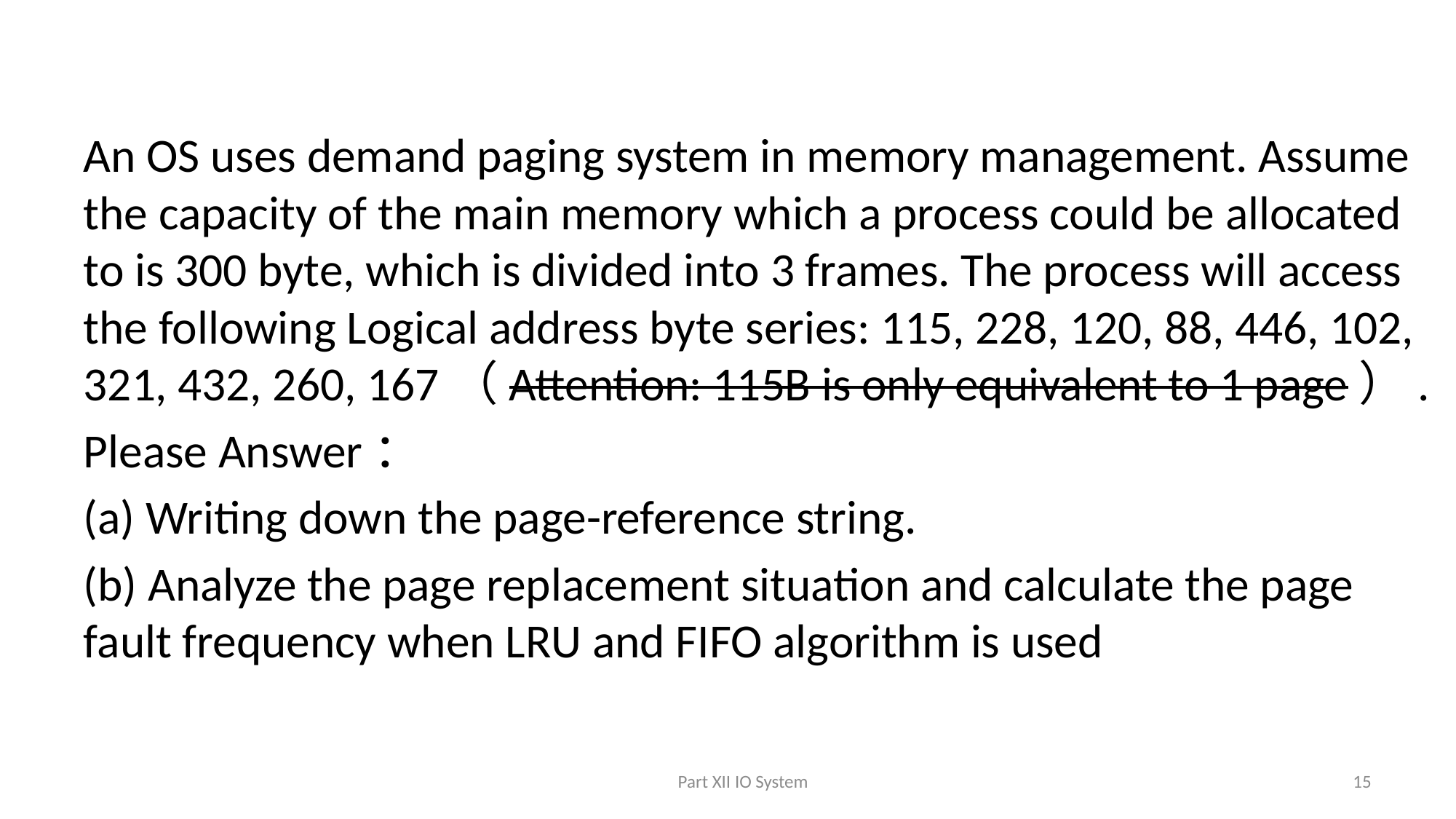

#
An OS uses demand paging system in memory management. Assume the capacity of the main memory which a process could be allocated to is 300 byte, which is divided into 3 frames. The process will access the following Logical address byte series: 115, 228, 120, 88, 446, 102, 321, 432, 260, 167（Attention: 115B is only equivalent to 1 page）.
Please Answer：
(a) Writing down the page-reference string.
(b) Analyze the page replacement situation and calculate the page fault frequency when LRU and FIFO algorithm is used
Part XII IO System
15